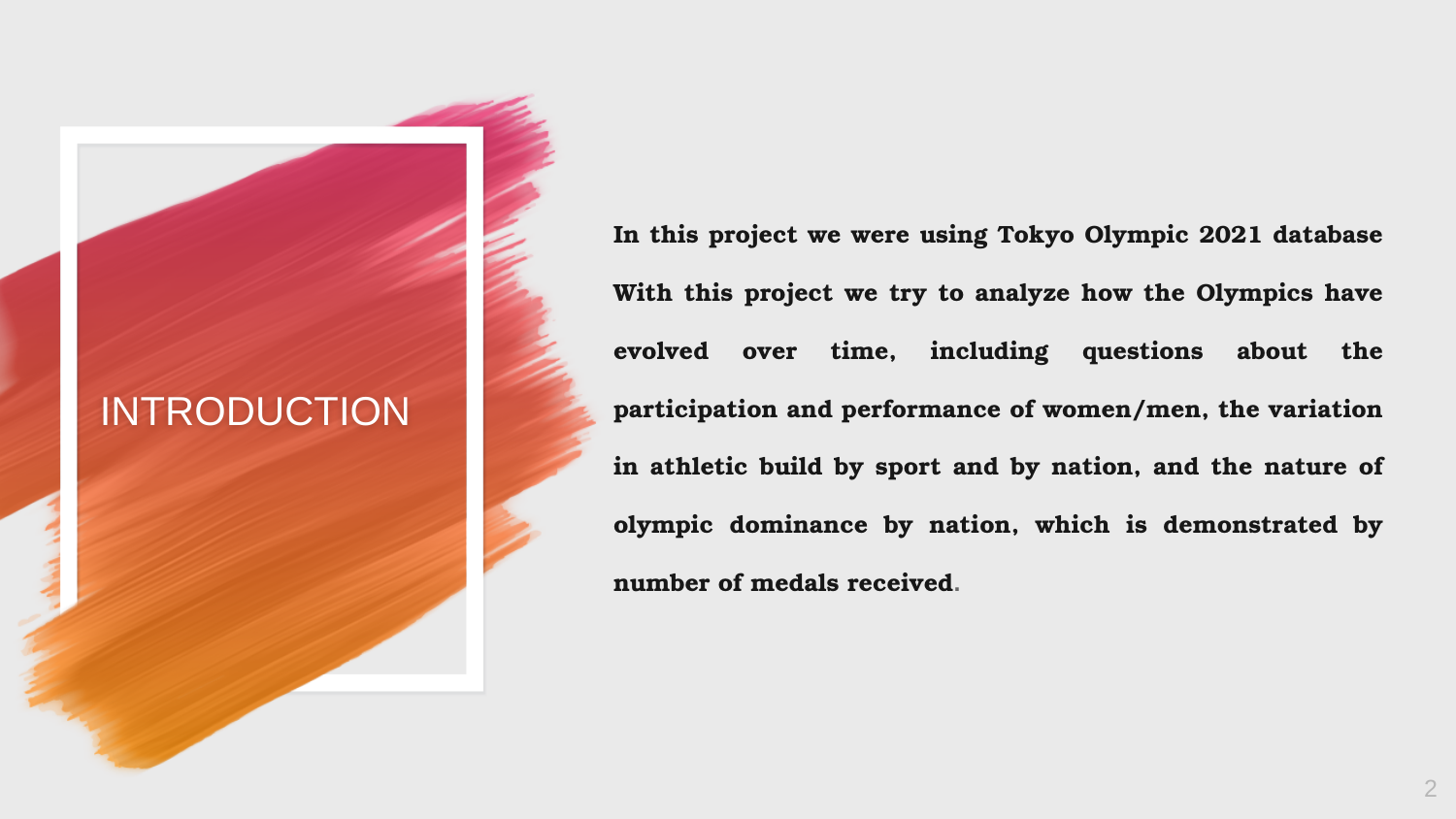

# INTRODUCTION
In this project we were using Tokyo Olympic 2021 database With this project we try to analyze how the Olympics have evolved over time, including questions about the participation and performance of women/men, the variation in athletic build by sport and by nation, and the nature of olympic dominance by nation, which is demonstrated by number of medals received.

2